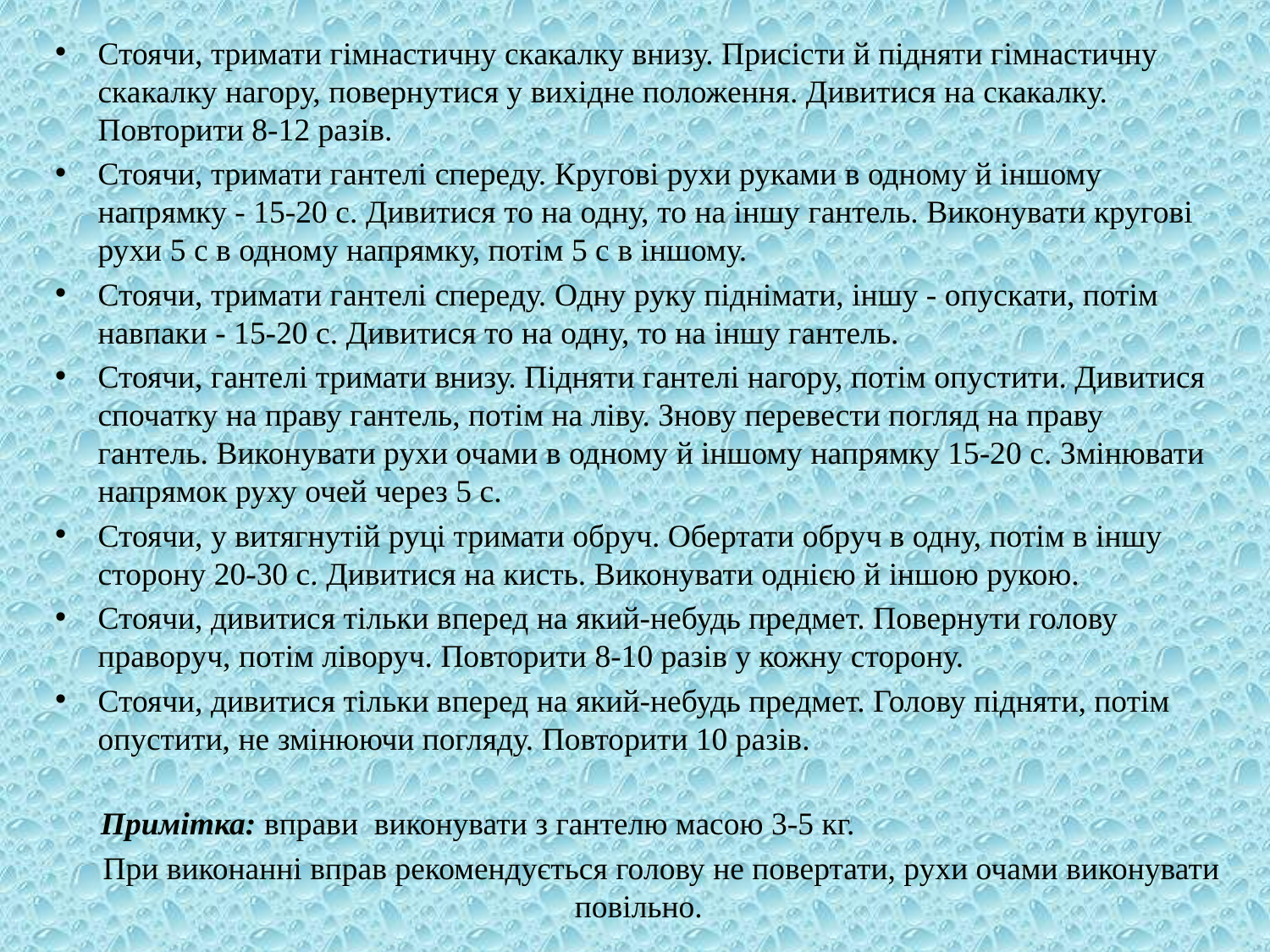

Стоячи, тримати гімнастичну скакалку внизу. Присісти й підняти гімнастичну скакалку нагору, повернутися у вихідне положення. Дивитися на скакалку. Повторити 8-12 разів.
Стоячи, тримати гантелі спереду. Кругові рухи руками в одному й іншому напрямку - 15-20 с. Дивитися то на одну, то на іншу гантель. Виконувати кругові рухи 5 с в одному напрямку, потім 5 с в іншому.
Стоячи, тримати гантелі спереду. Одну руку піднімати, іншу - опускати, потім навпаки - 15-20 с. Дивитися то на одну, то на іншу гантель.
Стоячи, гантелі тримати внизу. Підняти гантелі нагору, потім опустити. Дивитися спочатку на праву гантель, потім на ліву. Знову перевести погляд на праву гантель. Виконувати рухи очами в одному й іншому напрямку 15-20 с. Змінювати напрямок руху очей через 5 с.
Стоячи, у витягнутій руці тримати обруч. Обертати обруч в одну, потім в іншу сторону 20-30 с. Дивитися на кисть. Виконувати однією й іншою рукою.
Стоячи, дивитися тільки вперед на який-небудь предмет. Повернути голову праворуч, потім ліворуч. Повторити 8-10 разів у кожну сторону.
Стоячи, дивитися тільки вперед на який-небудь предмет. Голову підняти, потім опустити, не змінюючи погляду. Повторити 10 разів.

	Примітка: вправи  виконувати з гантелю масою 3-5 кг.
	При виконанні вправ рекомендується голову не повертати, рухи очами виконувати повільно.